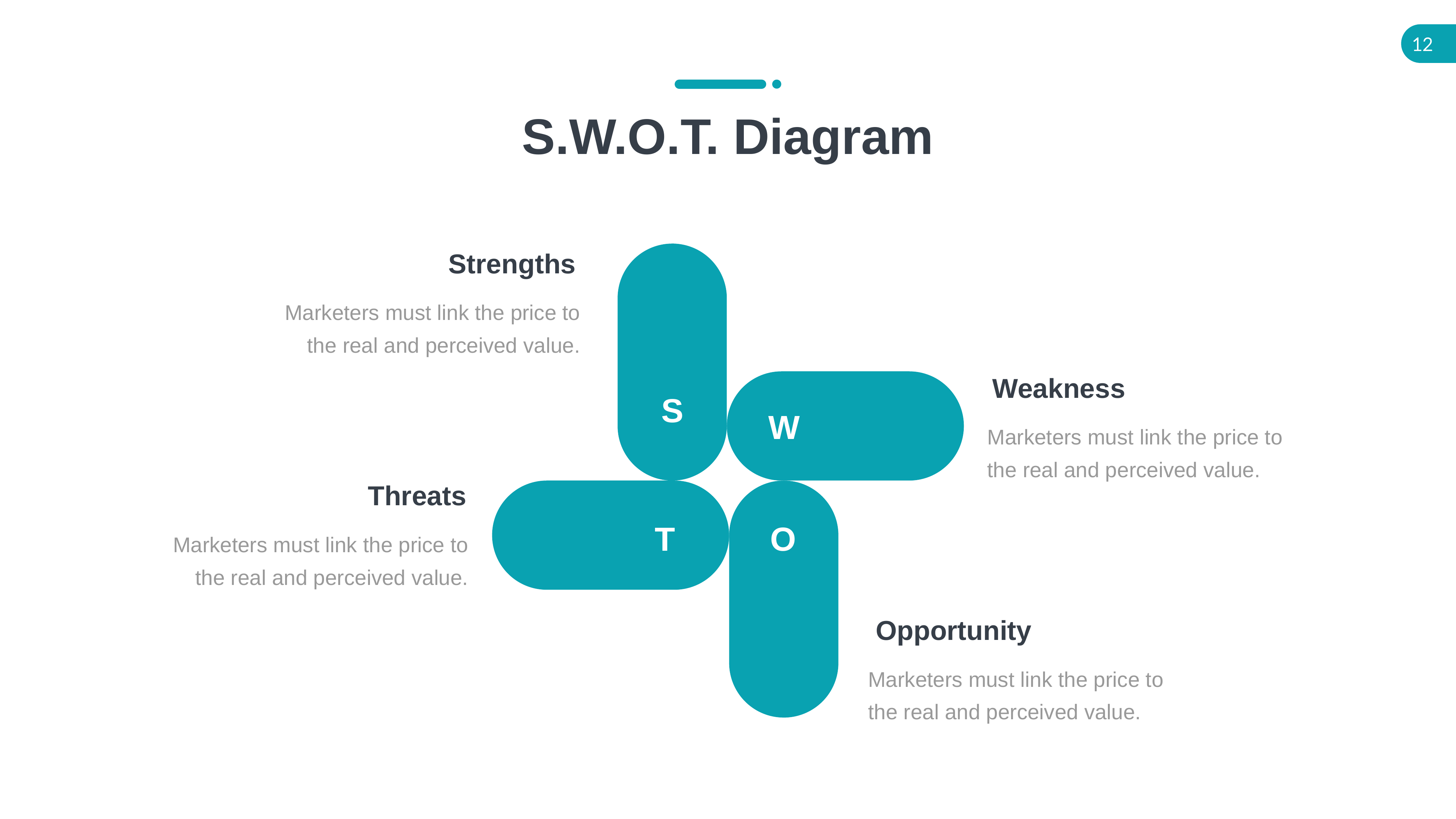

S.W.O.T. Diagram
Strengths
Marketers must link the price to the real and perceived value.

Weakness
Marketers must link the price to the real and perceived value.

S
W
Threats
Marketers must link the price to the real and perceived value.

T
O

Opportunity
Marketers must link the price to the real and perceived value.